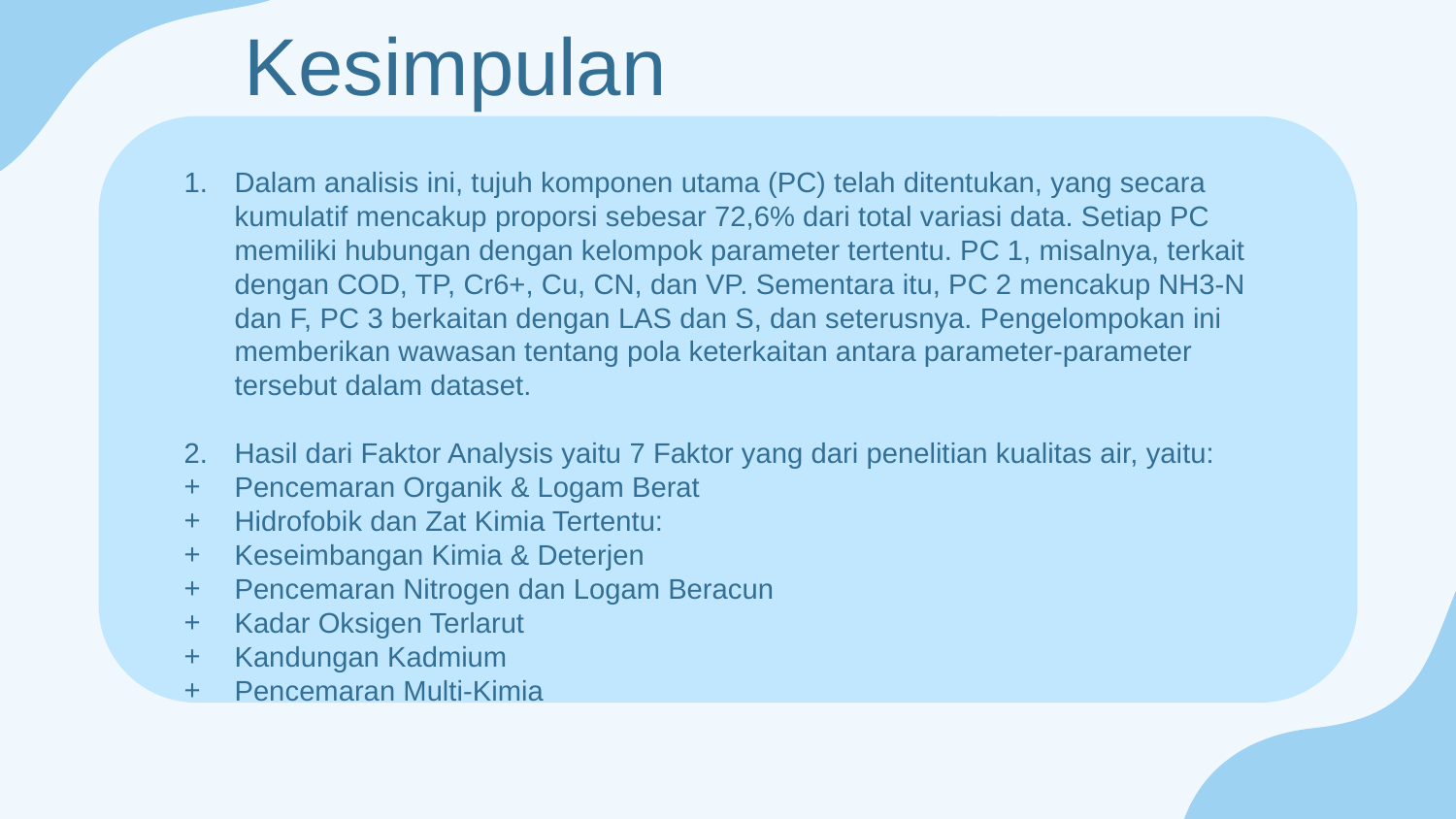

Kesimpulan

Dalam analisis ini, tujuh komponen utama (PC) telah ditentukan, yang secara kumulatif mencakup proporsi sebesar 72,6% dari total variasi data. Setiap PC memiliki hubungan dengan kelompok parameter tertentu. PC 1, misalnya, terkait dengan COD, TP, Cr6+, Cu, CN, dan VP. Sementara itu, PC 2 mencakup NH3-N dan F, PC 3 berkaitan dengan LAS dan S, dan seterusnya. Pengelompokan ini memberikan wawasan tentang pola keterkaitan antara parameter-parameter tersebut dalam dataset.

Hasil dari Faktor Analysis yaitu 7 Faktor yang dari penelitian kualitas air, yaitu:
Pencemaran Organik & Logam Berat
Hidrofobik dan Zat Kimia Tertentu:
Keseimbangan Kimia & Deterjen
Pencemaran Nitrogen dan Logam Beracun
Kadar Oksigen Terlarut
Kandungan Kadmium
Pencemaran Multi-Kimia